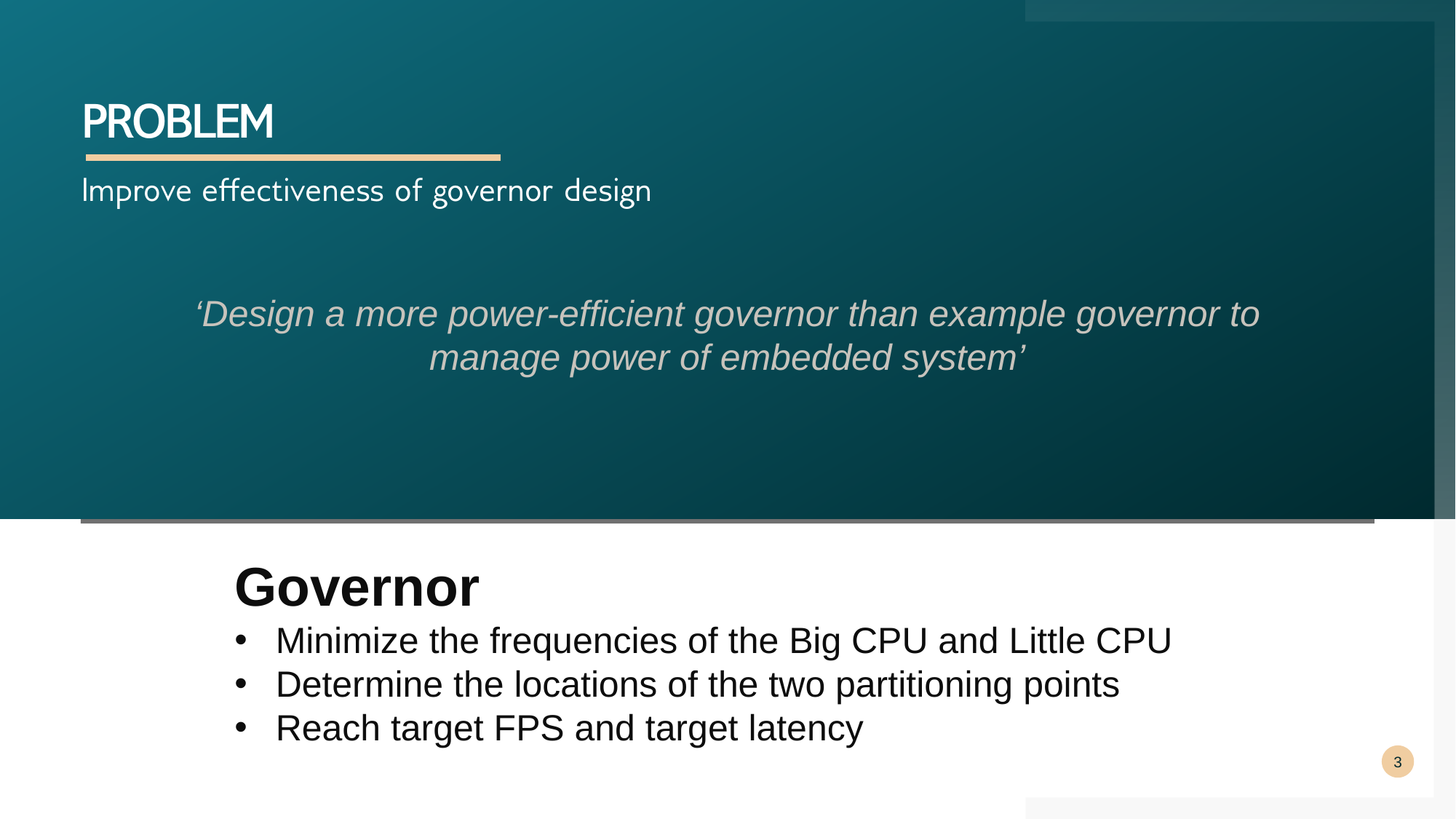

# PROBLEM

Improve effectiveness of governor design
‘Design a more power-efficient governor than example governor to manage power of embedded system’
Governor
Minimize the frequencies of the Big CPU and Little CPU
Determine the locations of the two partitioning points
Reach target FPS and target latency
3